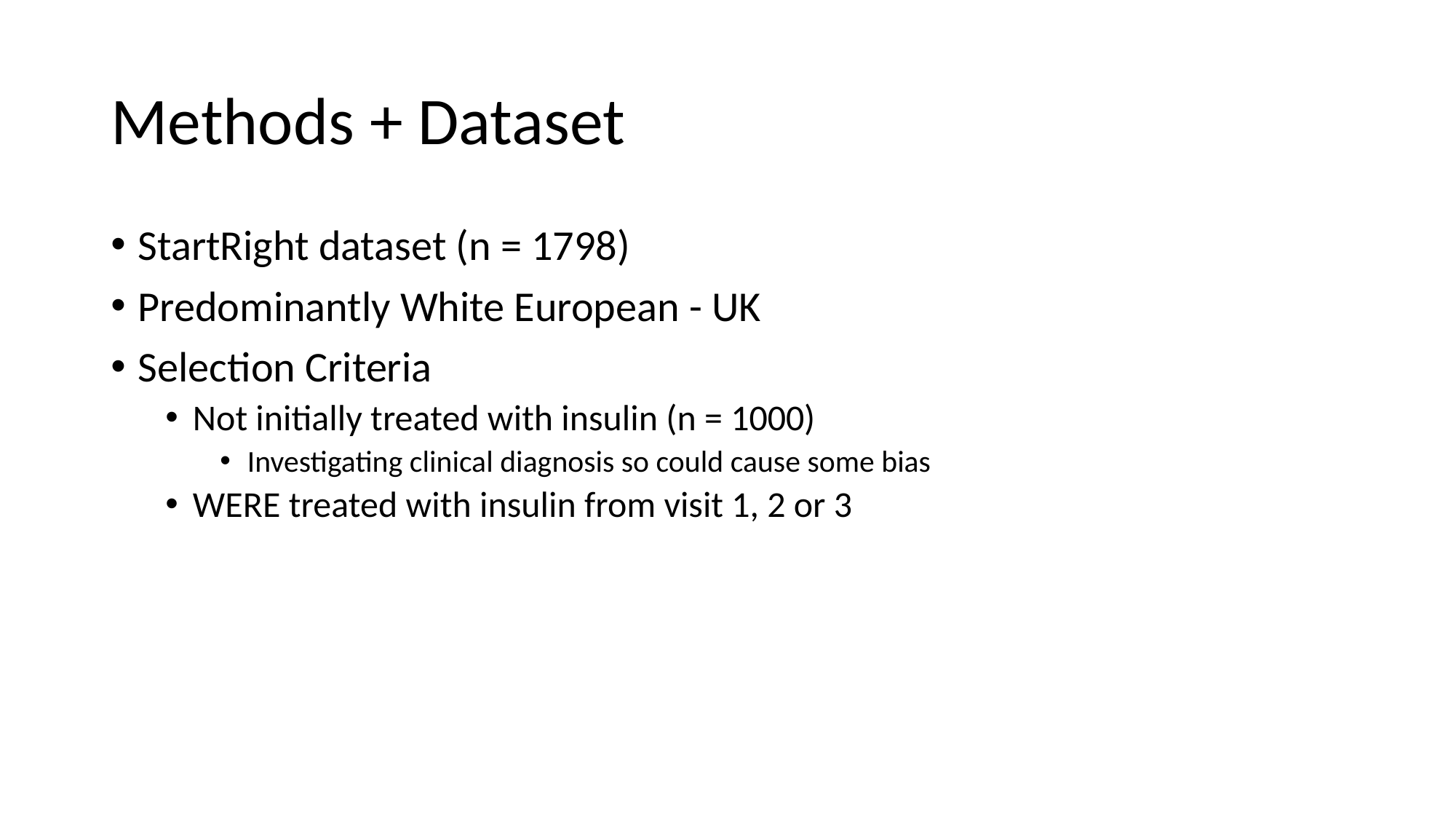

# Methods + Dataset
StartRight dataset (n = 1798)
Predominantly White European - UK
Selection Criteria
Not initially treated with insulin (n = 1000)
Investigating clinical diagnosis so could cause some bias
WERE treated with insulin from visit 1, 2 or 3